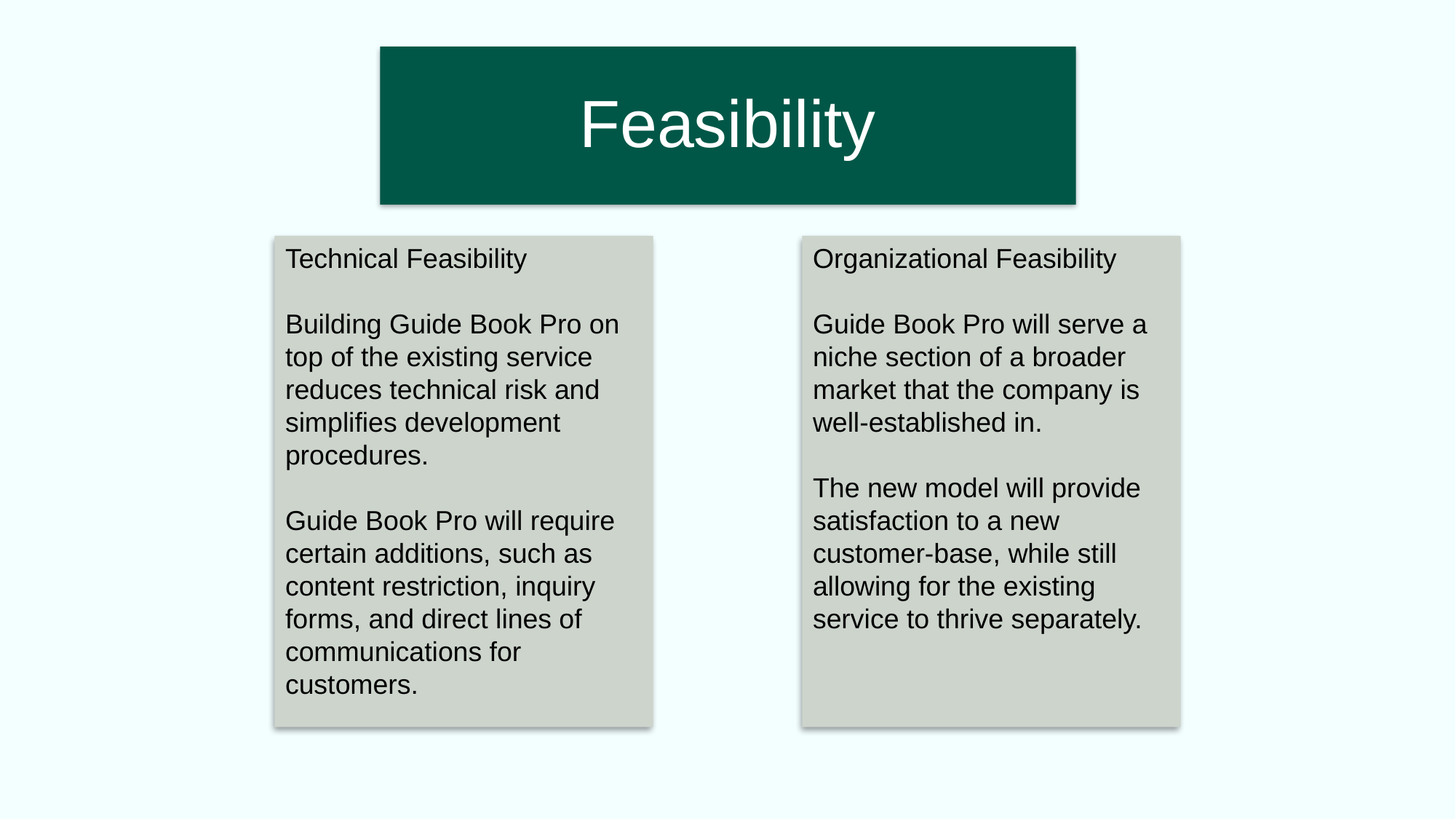

# Feasibility
Technical Feasibility

Building Guide Book Pro on top of the existing service reduces technical risk and simplifies development procedures.

Guide Book Pro will require certain additions, such as content restriction, inquiry forms, and direct lines of communications for customers.

Organizational Feasibility

Guide Book Pro will serve a niche section of a broader market that the company is well-established in.

The new model will provide satisfaction to a new customer-base, while still allowing for the existing service to thrive separately.